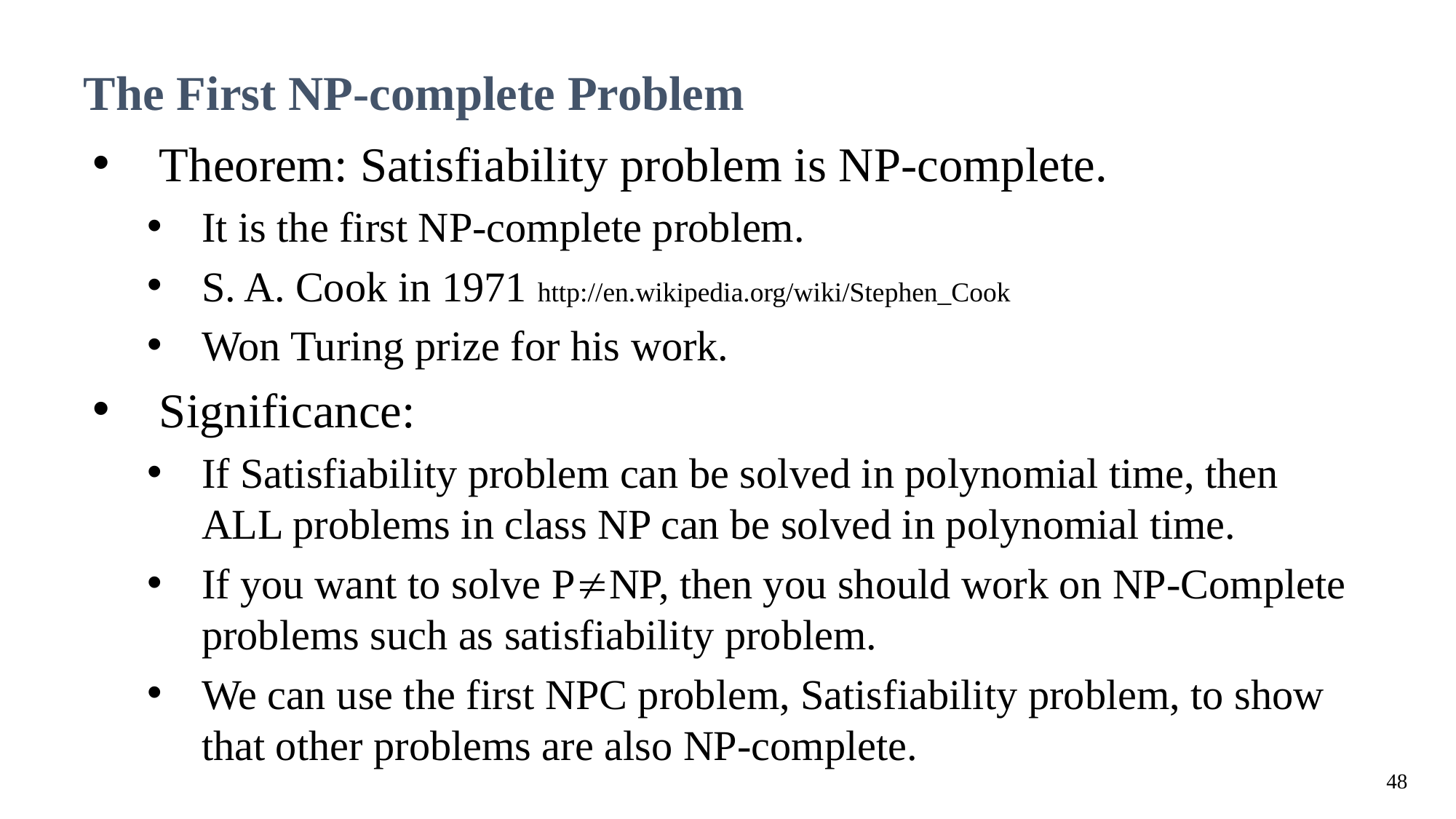

48
# The First NP-complete Problem
 Theorem: Satisfiability problem is NP-complete.
It is the first NP-complete problem.
S. A. Cook in 1971 http://en.wikipedia.org/wiki/Stephen_Cook
Won Turing prize for his work.
 Significance:
If Satisfiability problem can be solved in polynomial time, then ALL problems in class NP can be solved in polynomial time.
If you want to solve P≠NP, then you should work on NP-Complete problems such as satisfiability problem.
We can use the first NPC problem, Satisfiability problem, to show that other problems are also NP-complete.